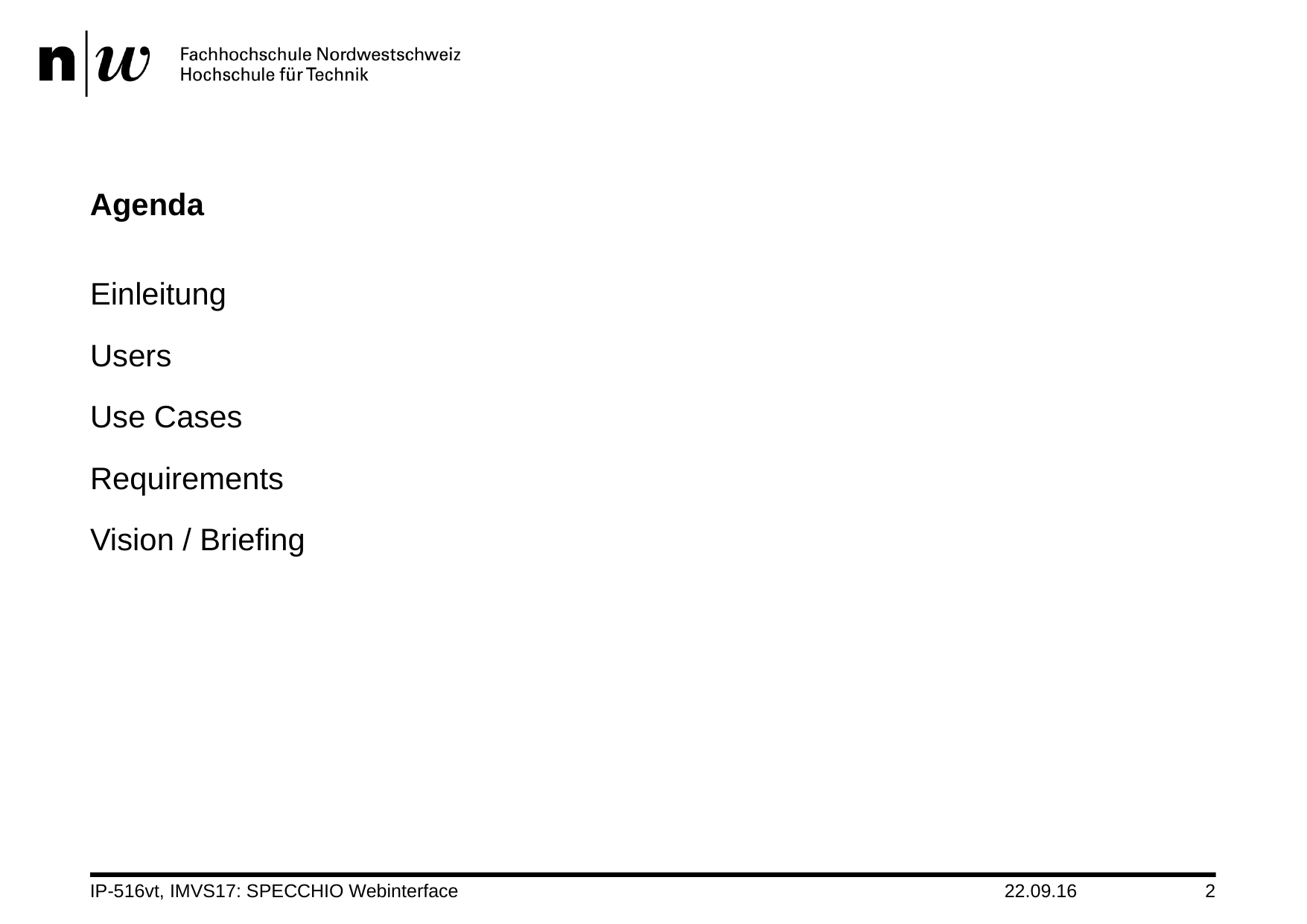

# Agenda
Einleitung
Users
Use Cases
Requirements
Vision / Briefing
IP-516vt, IMVS17: SPECCHIO Webinterface
22.09.16
2